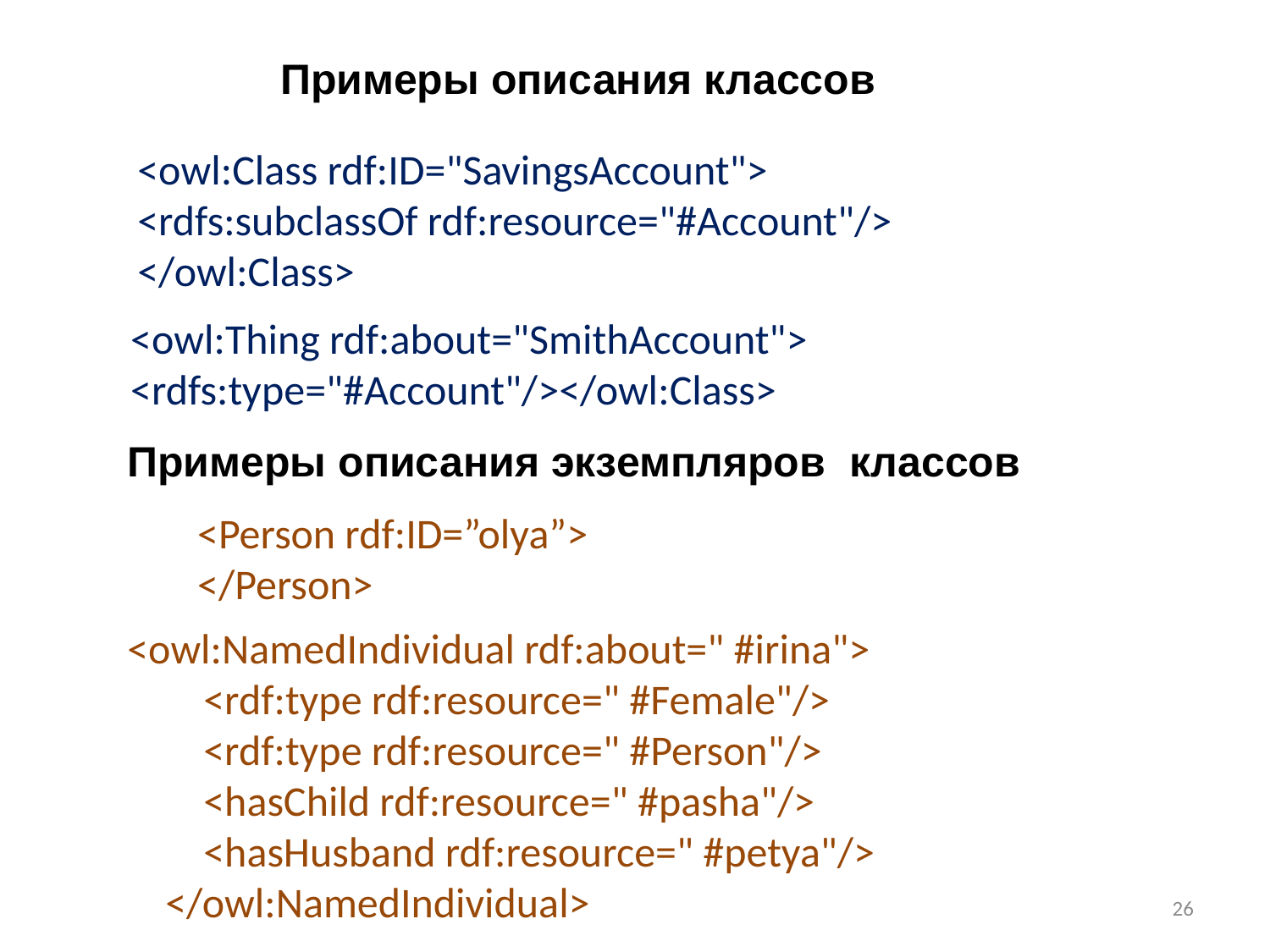

Примеры описания классов
<owl:Class rdf:ID="SavingsAccount">
<rdfs:subclassOf rdf:resource="#Account"/>
</owl:Class>
<owl:Thing rdf:about="SmithAccount"> <rdfs:type="#Account"/></owl:Class>
Примеры описания экземпляров  классов
<Person rdf:ID=”olya”>
</Person>
<owl:NamedIndividual rdf:about=" #irina">
        <rdf:type rdf:resource=" #Female"/>
        <rdf:type rdf:resource=" #Person"/>
        <hasChild rdf:resource=" #pasha"/>
        <hasHusband rdf:resource=" #petya"/>
    </owl:NamedIndividual>
26